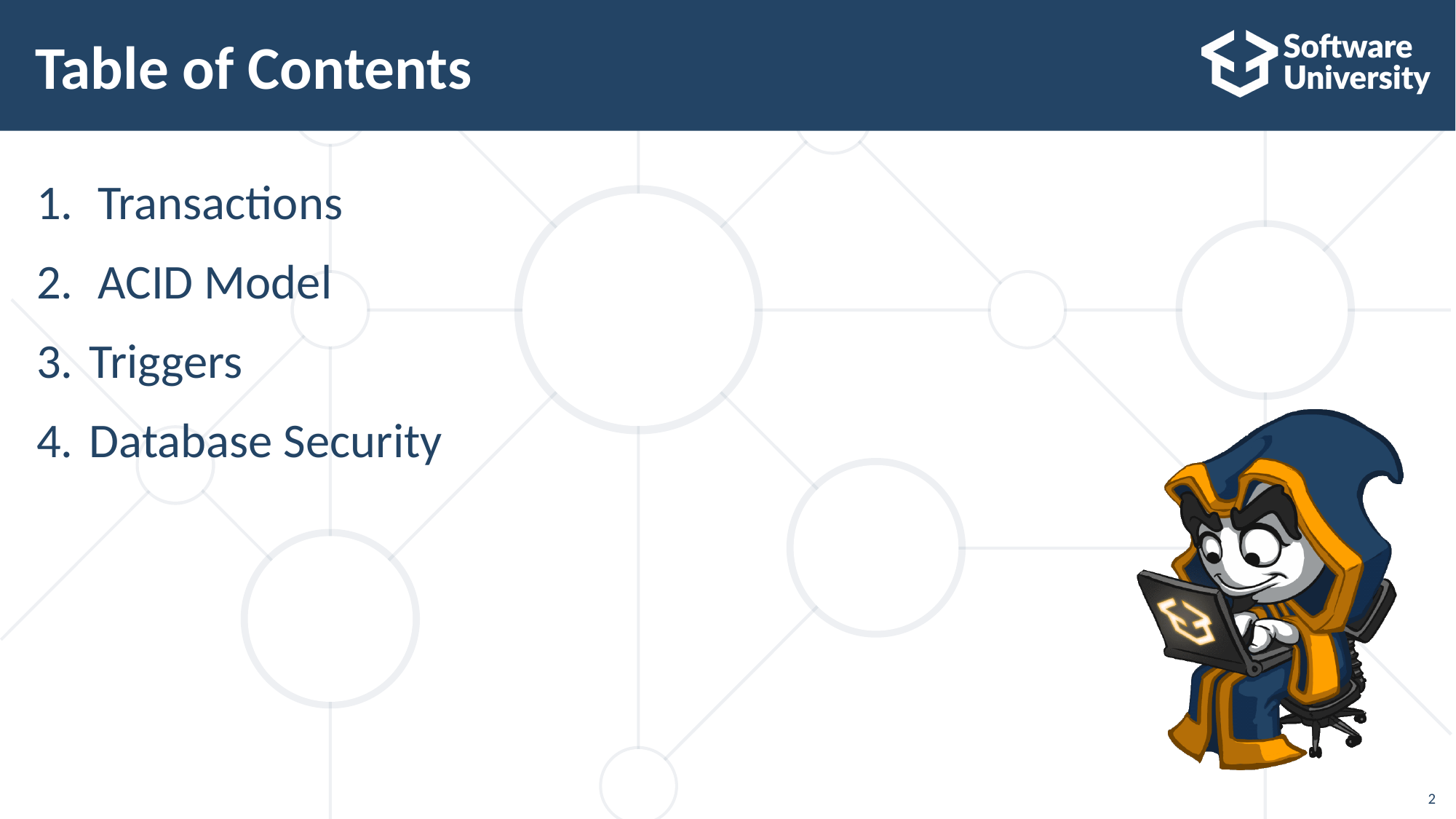

# Table of Contents
Transactions
ACID Model
Triggers
Database Security
2